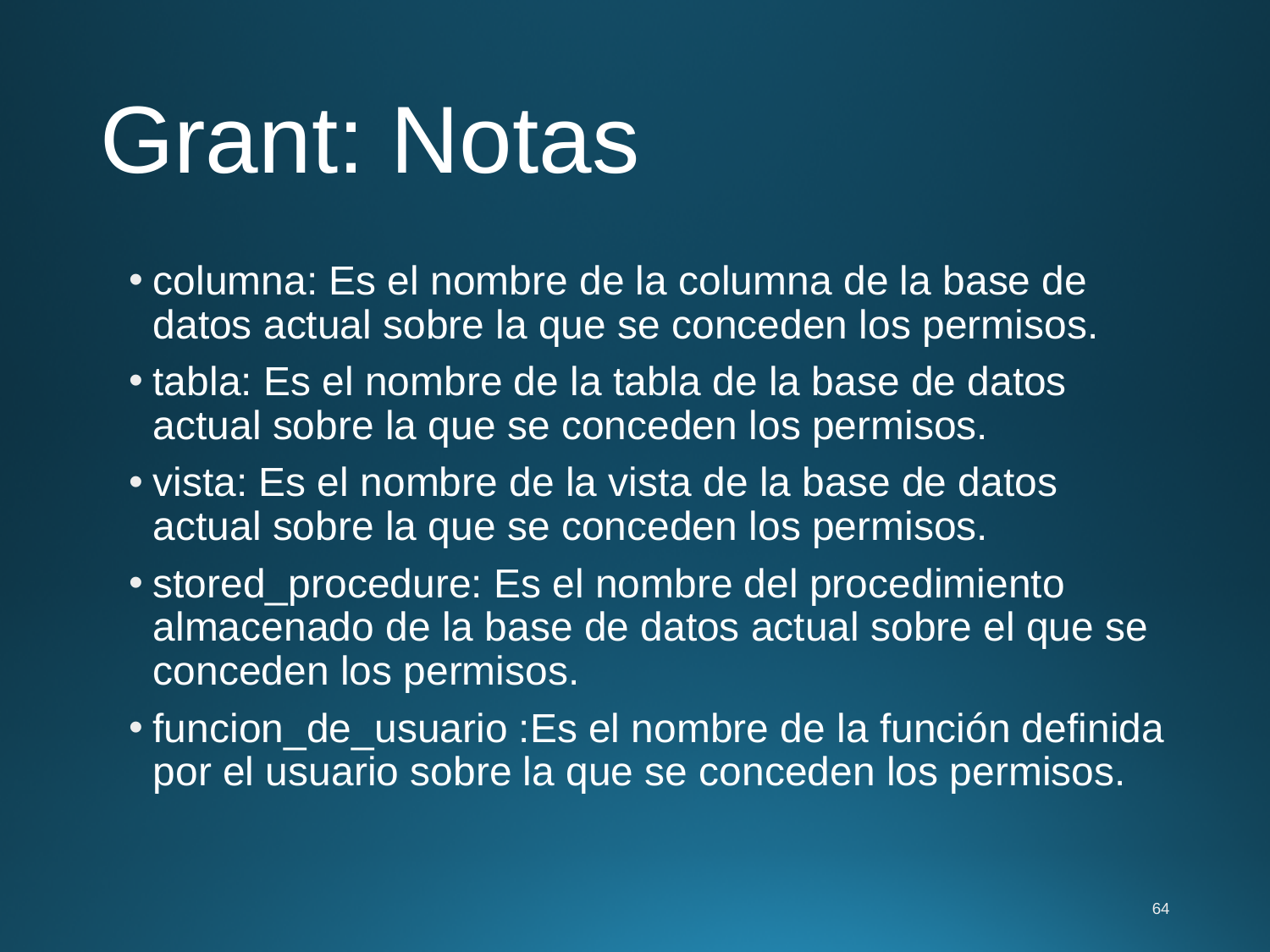

# Grant: Notas
columna: Es el nombre de la columna de la base de datos actual sobre la que se conceden los permisos.
tabla: Es el nombre de la tabla de la base de datos actual sobre la que se conceden los permisos.
vista: Es el nombre de la vista de la base de datos actual sobre la que se conceden los permisos.
stored_procedure: Es el nombre del procedimiento almacenado de la base de datos actual sobre el que se conceden los permisos.
funcion_de_usuario :Es el nombre de la función definida por el usuario sobre la que se conceden los permisos.
64